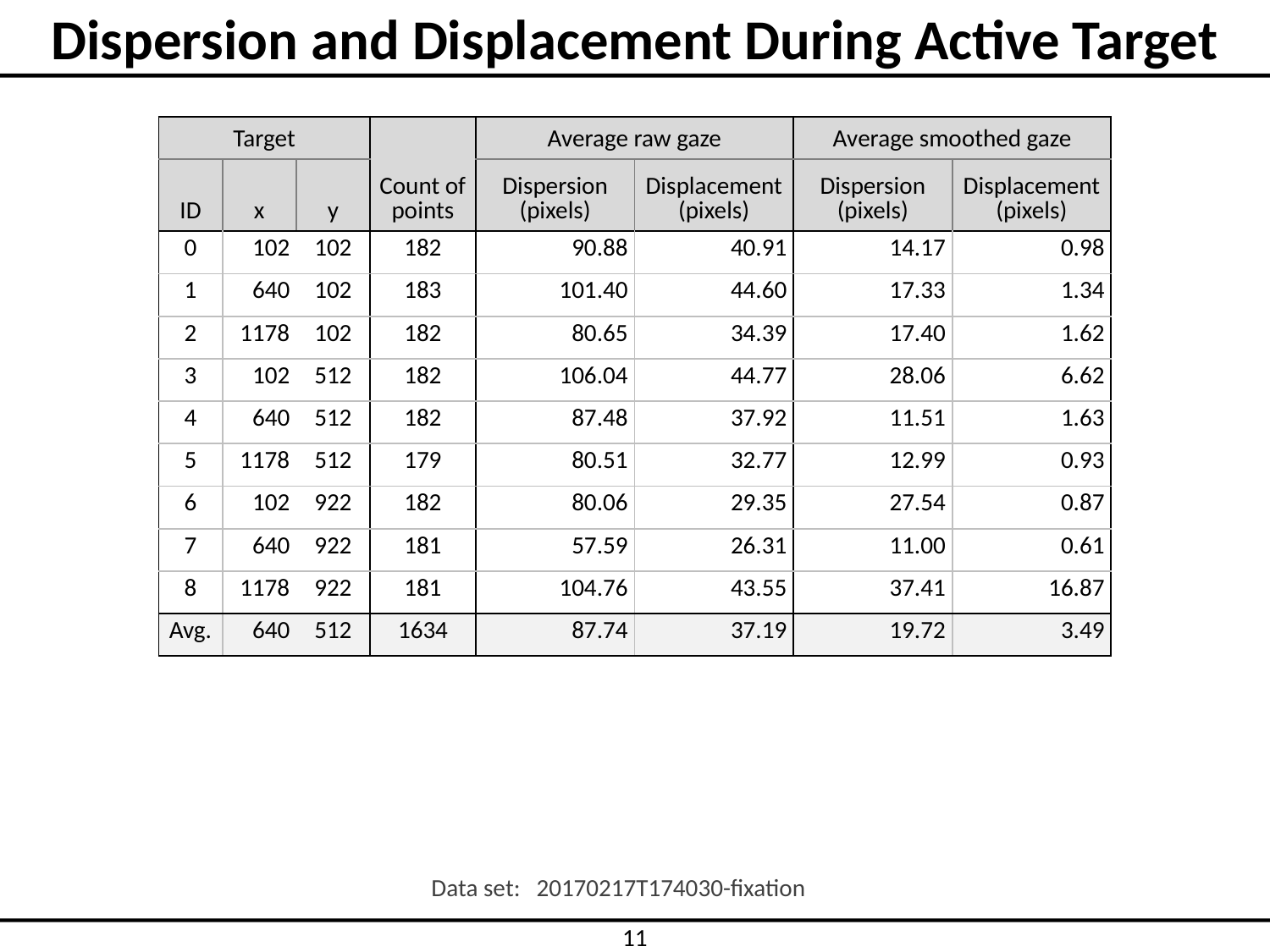

# Dispersion and Displacement During Active Target
| Target |  |  | Count of points | Average raw gaze |  | Average smoothed gaze |  |
| --- | --- | --- | --- | --- | --- | --- | --- |
| ID | x | y |  | Dispersion (pixels) | Displacement (pixels) | Dispersion (pixels) | Displacement (pixels) |
| 0 | 102 | 102 | 182 | 90.88 | 40.91 | 14.17 | 0.98 |
| 1 | 640 | 102 | 183 | 101.40 | 44.60 | 17.33 | 1.34 |
| 2 | 1178 | 102 | 182 | 80.65 | 34.39 | 17.40 | 1.62 |
| 3 | 102 | 512 | 182 | 106.04 | 44.77 | 28.06 | 6.62 |
| 4 | 640 | 512 | 182 | 87.48 | 37.92 | 11.51 | 1.63 |
| 5 | 1178 | 512 | 179 | 80.51 | 32.77 | 12.99 | 0.93 |
| 6 | 102 | 922 | 182 | 80.06 | 29.35 | 27.54 | 0.87 |
| 7 | 640 | 922 | 181 | 57.59 | 26.31 | 11.00 | 0.61 |
| 8 | 1178 | 922 | 181 | 104.76 | 43.55 | 37.41 | 16.87 |
| Avg. | 640 | 512 | 1634 | 87.74 | 37.19 | 19.72 | 3.49 |
	Data set:	20170217T174030-fixation